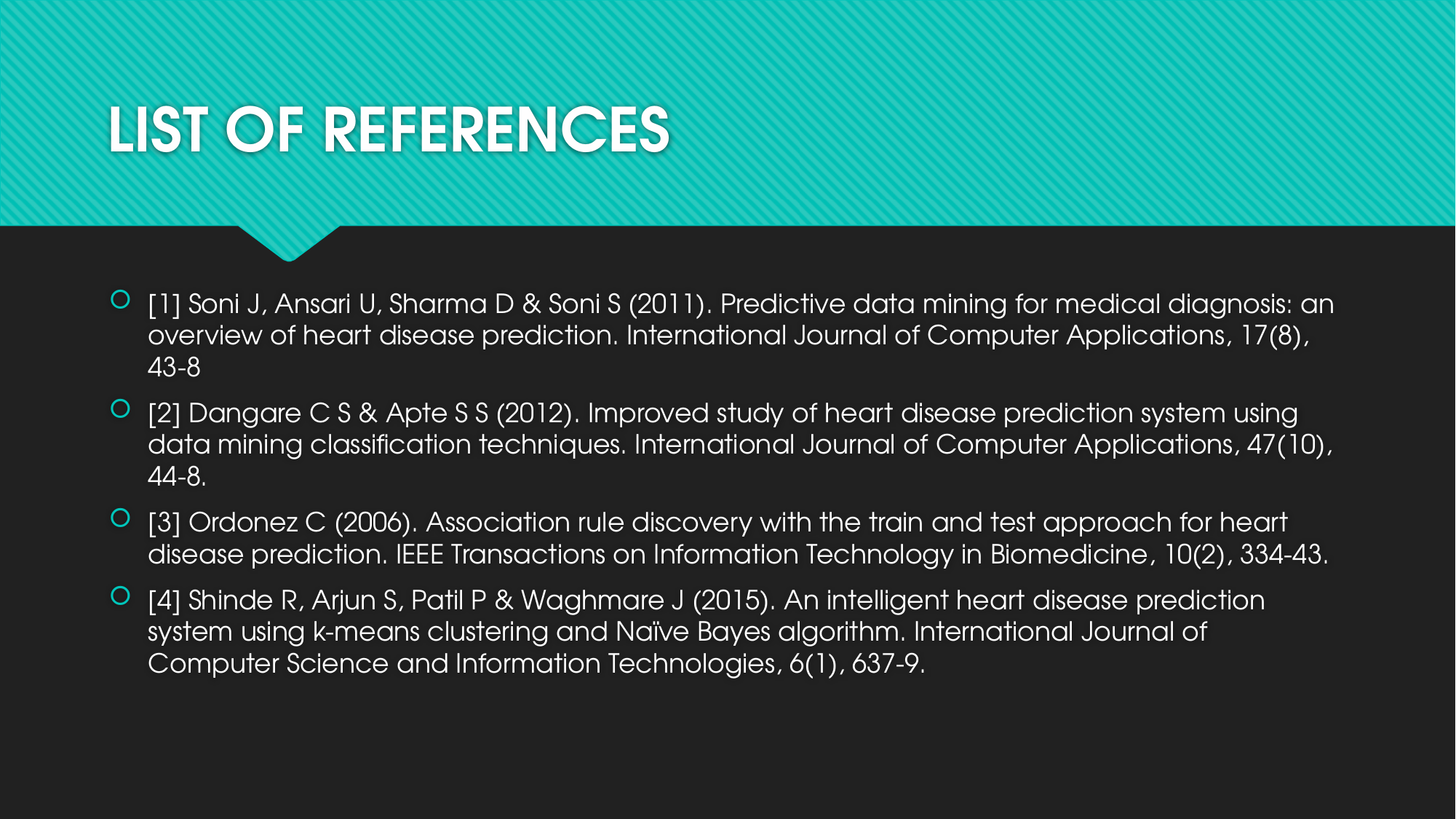

# LIST OF REFERENCES
[1] Soni J, Ansari U, Sharma D & Soni S (2011). Predictive data mining for medical diagnosis: an overview of heart disease prediction. International Journal of Computer Applications, 17(8), 43-8
[2] Dangare C S & Apte S S (2012). Improved study of heart disease prediction system using data mining classification techniques. International Journal of Computer Applications, 47(10), 44-8.
[3] Ordonez C (2006). Association rule discovery with the train and test approach for heart disease prediction. IEEE Transactions on Information Technology in Biomedicine, 10(2), 334-43.
[4] Shinde R, Arjun S, Patil P & Waghmare J (2015). An intelligent heart disease prediction system using k-means clustering and Naïve Bayes algorithm. International Journal of Computer Science and Information Technologies, 6(1), 637-9.